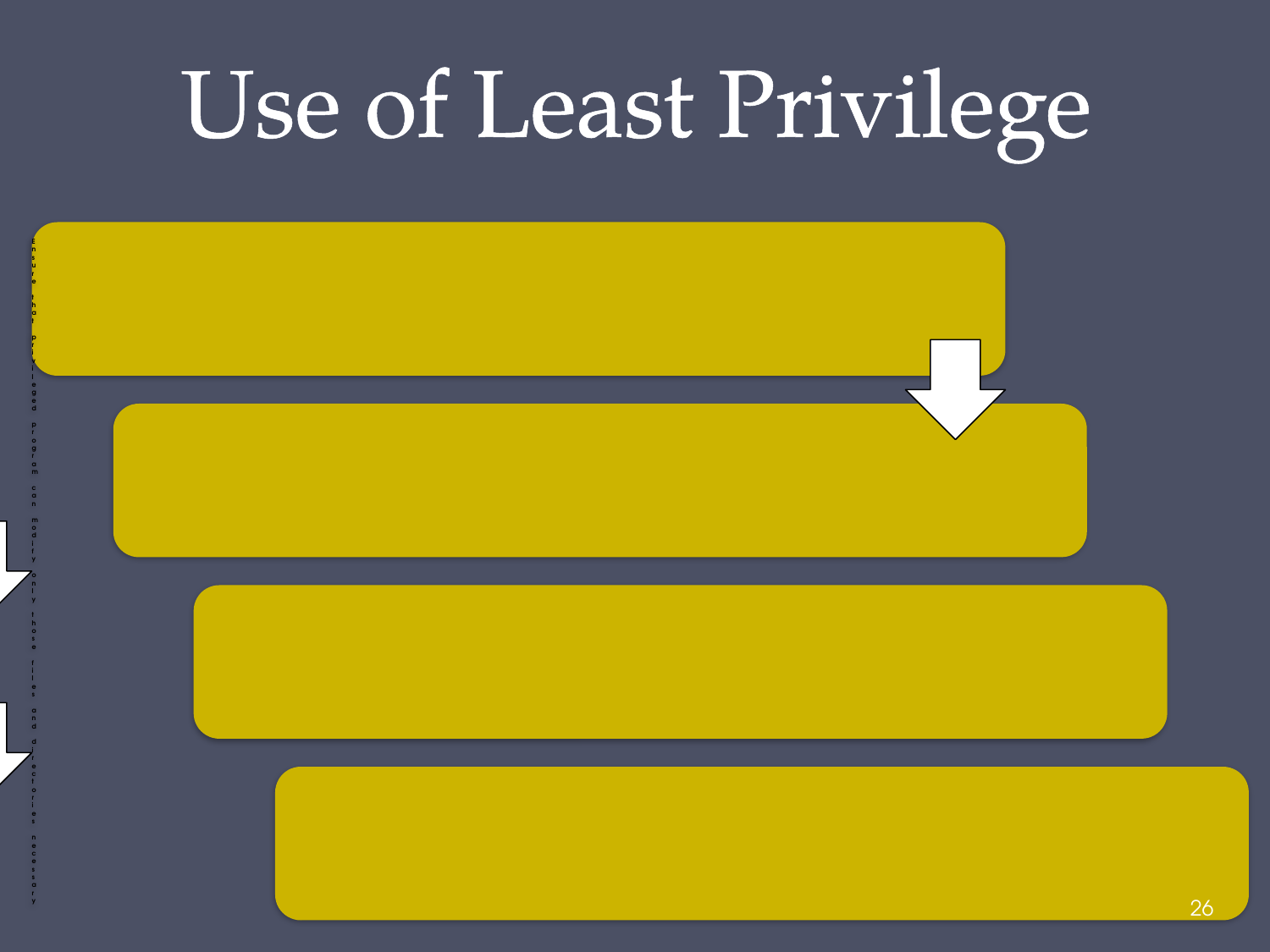

# Use of Least Privilege

Least privilege
Ensure that privileged program can modify only those files and directories necessary
26